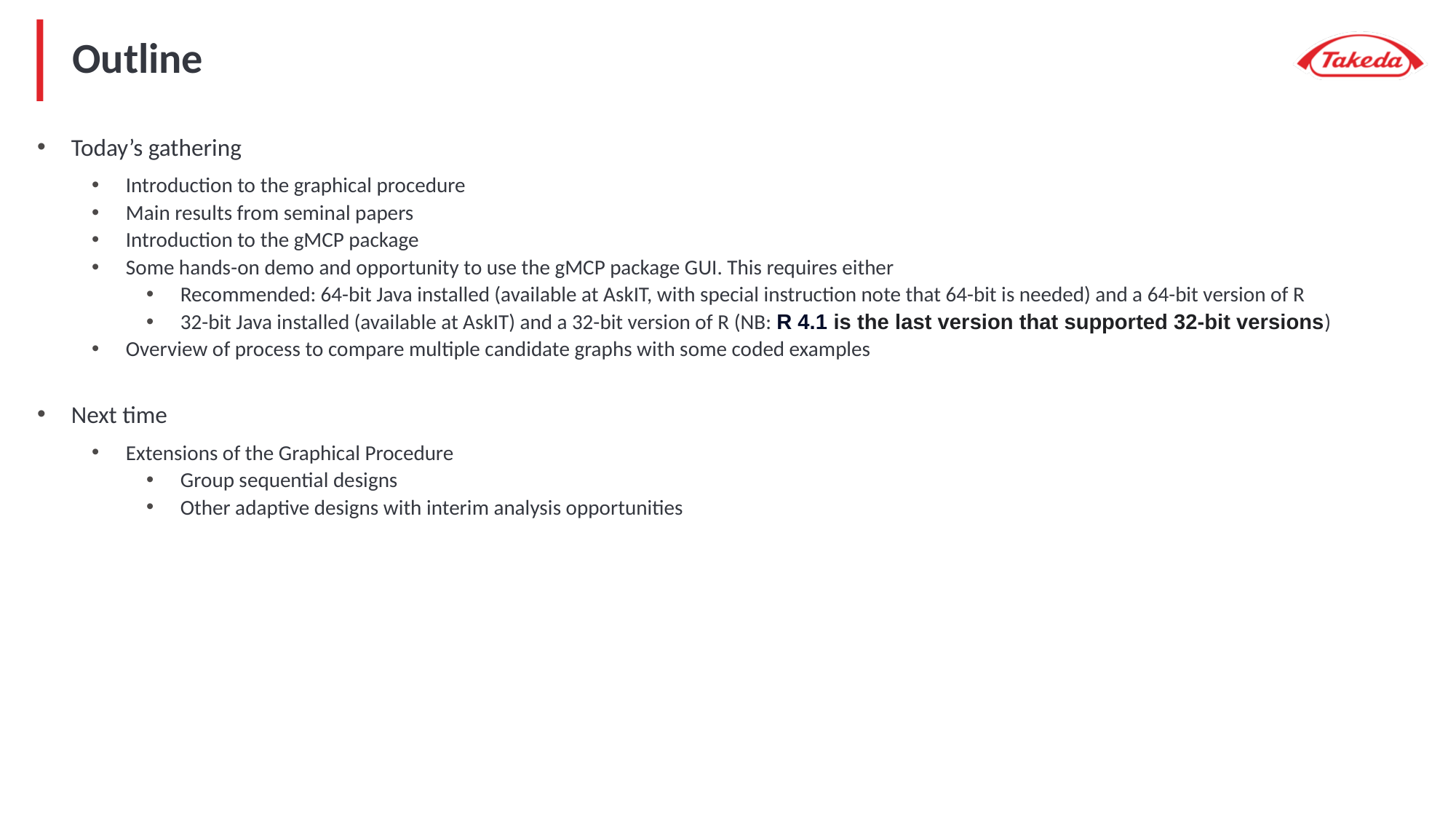

# Outline
Today’s gathering
Introduction to the graphical procedure
Main results from seminal papers
Introduction to the gMCP package
Some hands-on demo and opportunity to use the gMCP package GUI. This requires either
Recommended: 64-bit Java installed (available at AskIT, with special instruction note that 64-bit is needed) and a 64-bit version of R
32-bit Java installed (available at AskIT) and a 32-bit version of R (NB: R 4.1 is the last version that supported 32-bit versions)
Overview of process to compare multiple candidate graphs with some coded examples

Next time
Extensions of the Graphical Procedure
Group sequential designs
Other adaptive designs with interim analysis opportunities